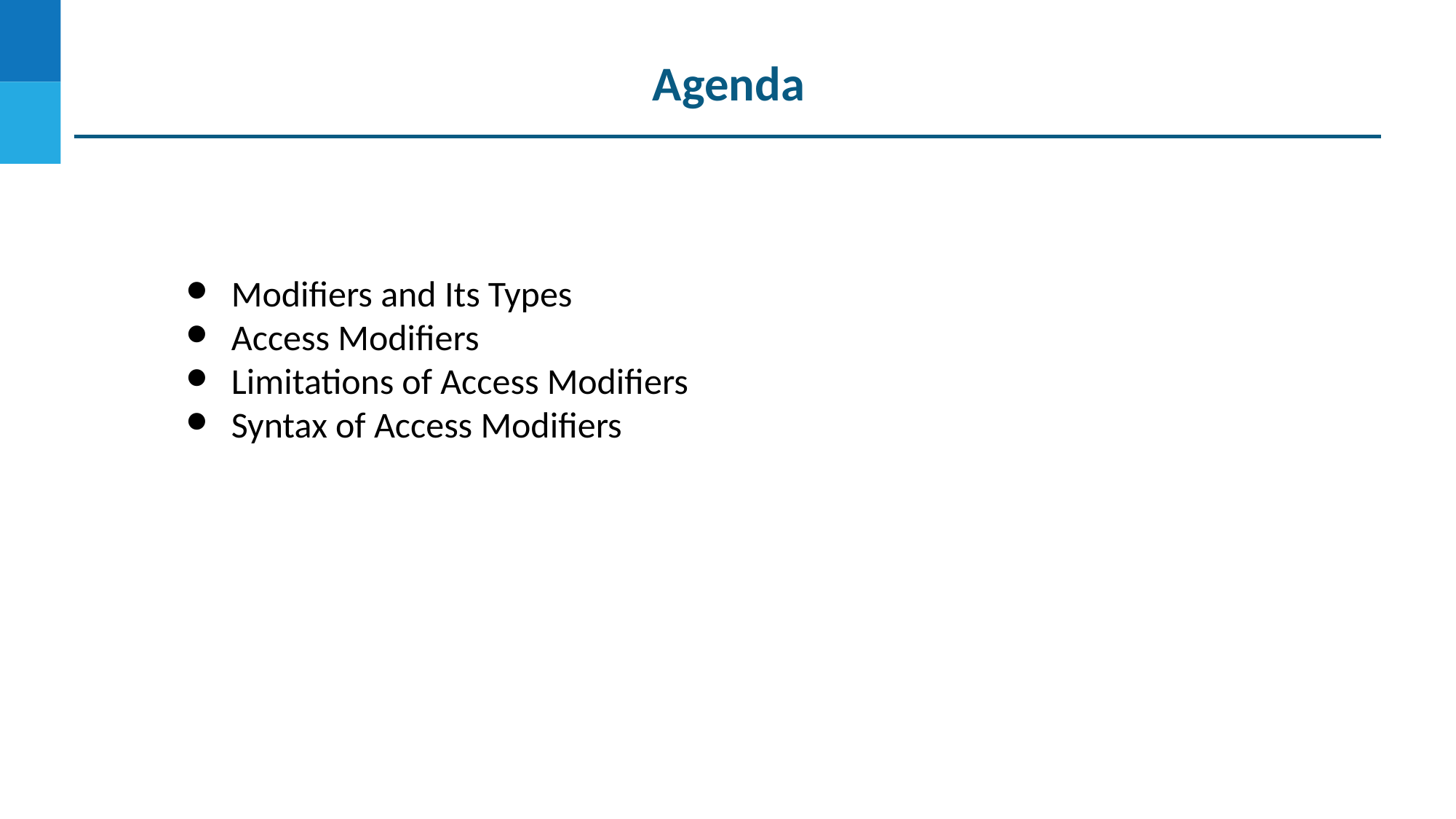

Agenda
Modifiers and Its Types
Access Modifiers
Limitations of Access Modifiers
Syntax of Access Modifiers